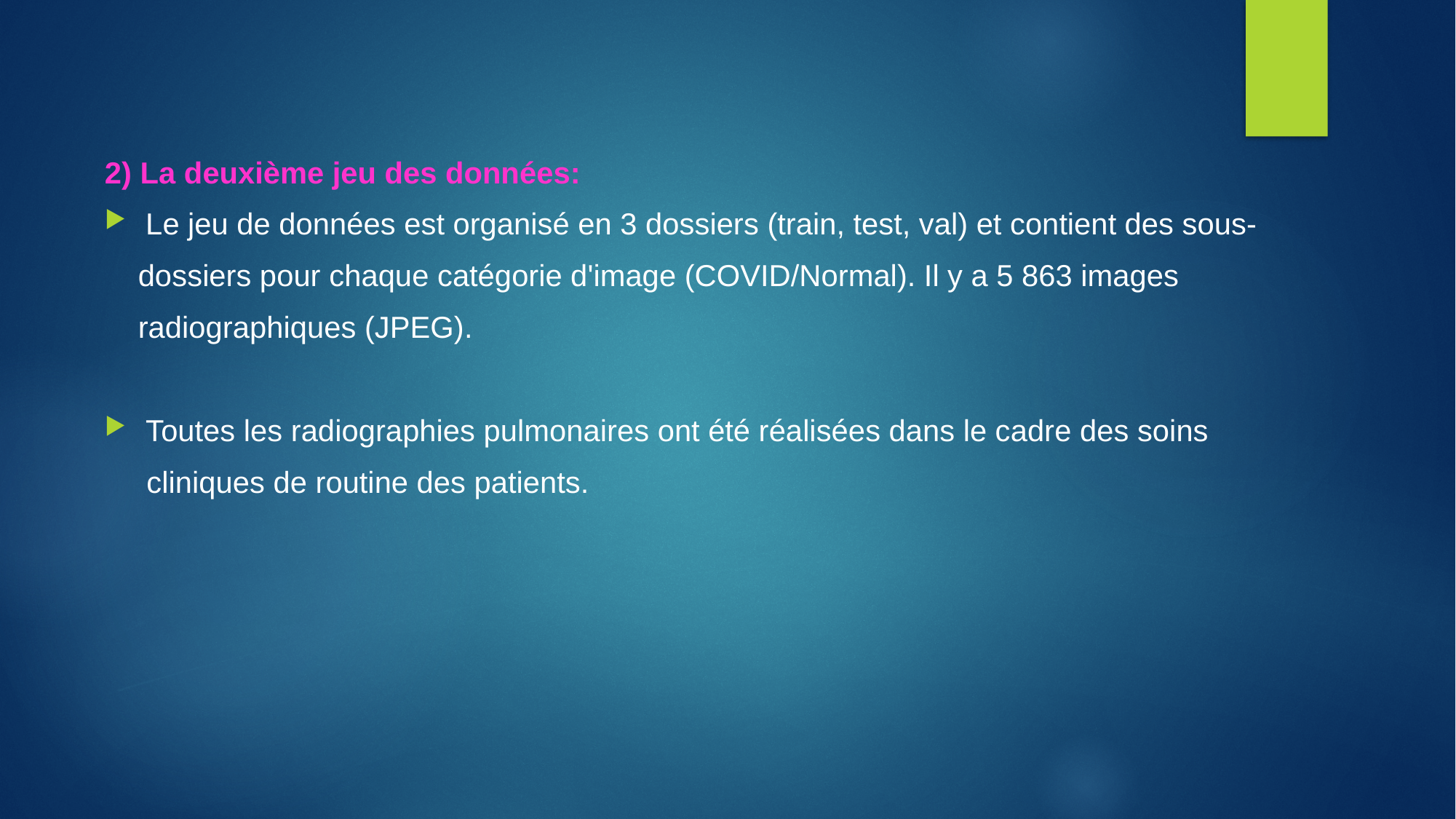

2) La deuxième jeu des données:
Le jeu de données est organisé en 3 dossiers (train, test, val) et contient des sous-
    dossiers pour chaque catégorie d'image (COVID/Normal). Il y a 5 863 images
    radiographiques (JPEG).

Toutes les radiographies pulmonaires ont été réalisées dans le cadre des soins
     cliniques de routine des patients.